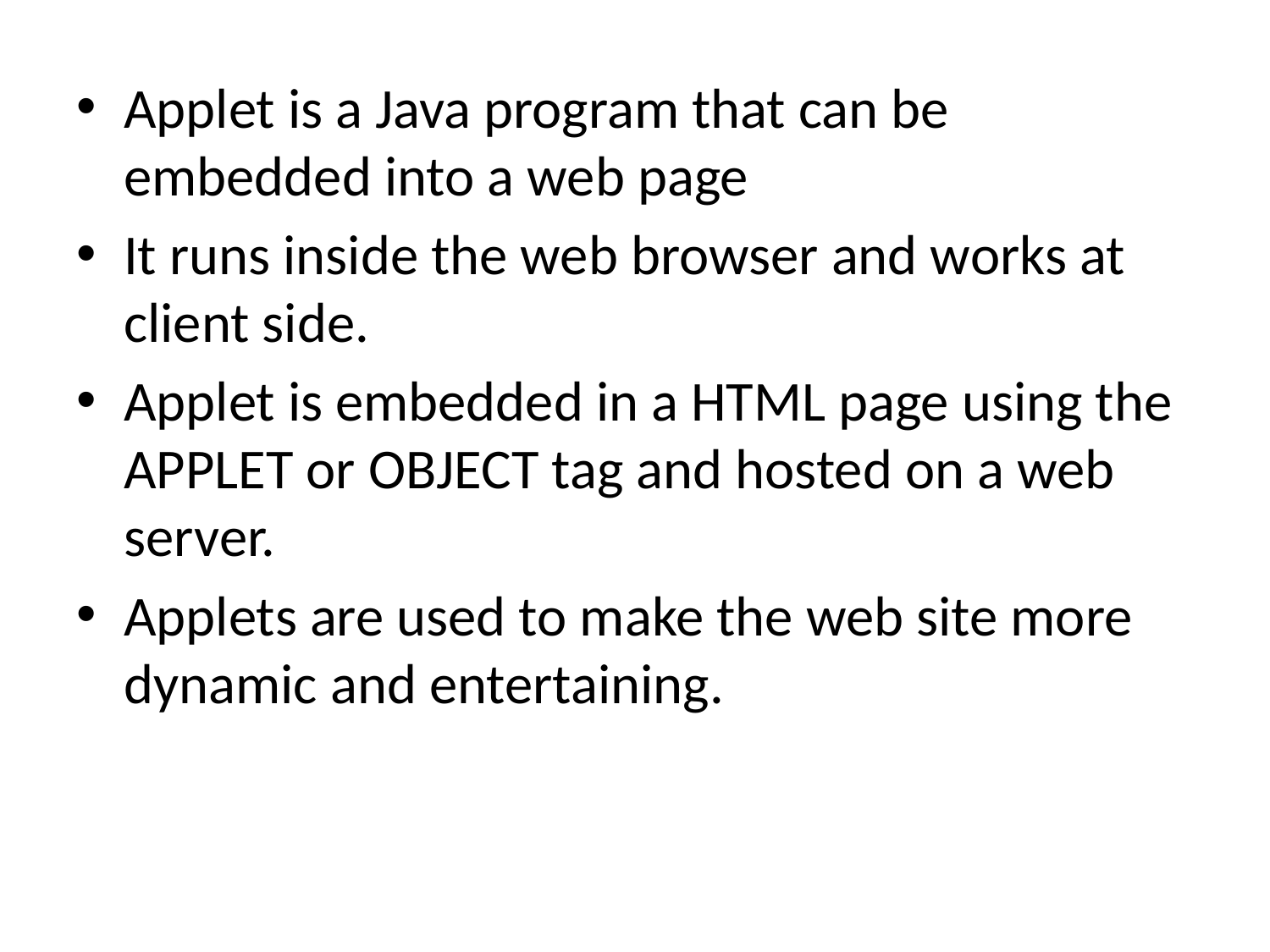

Applet is a Java program that can be embedded into a web page
It runs inside the web browser and works at client side.
Applet is embedded in a HTML page using the APPLET or OBJECT tag and hosted on a web server.
Applets are used to make the web site more dynamic and entertaining.